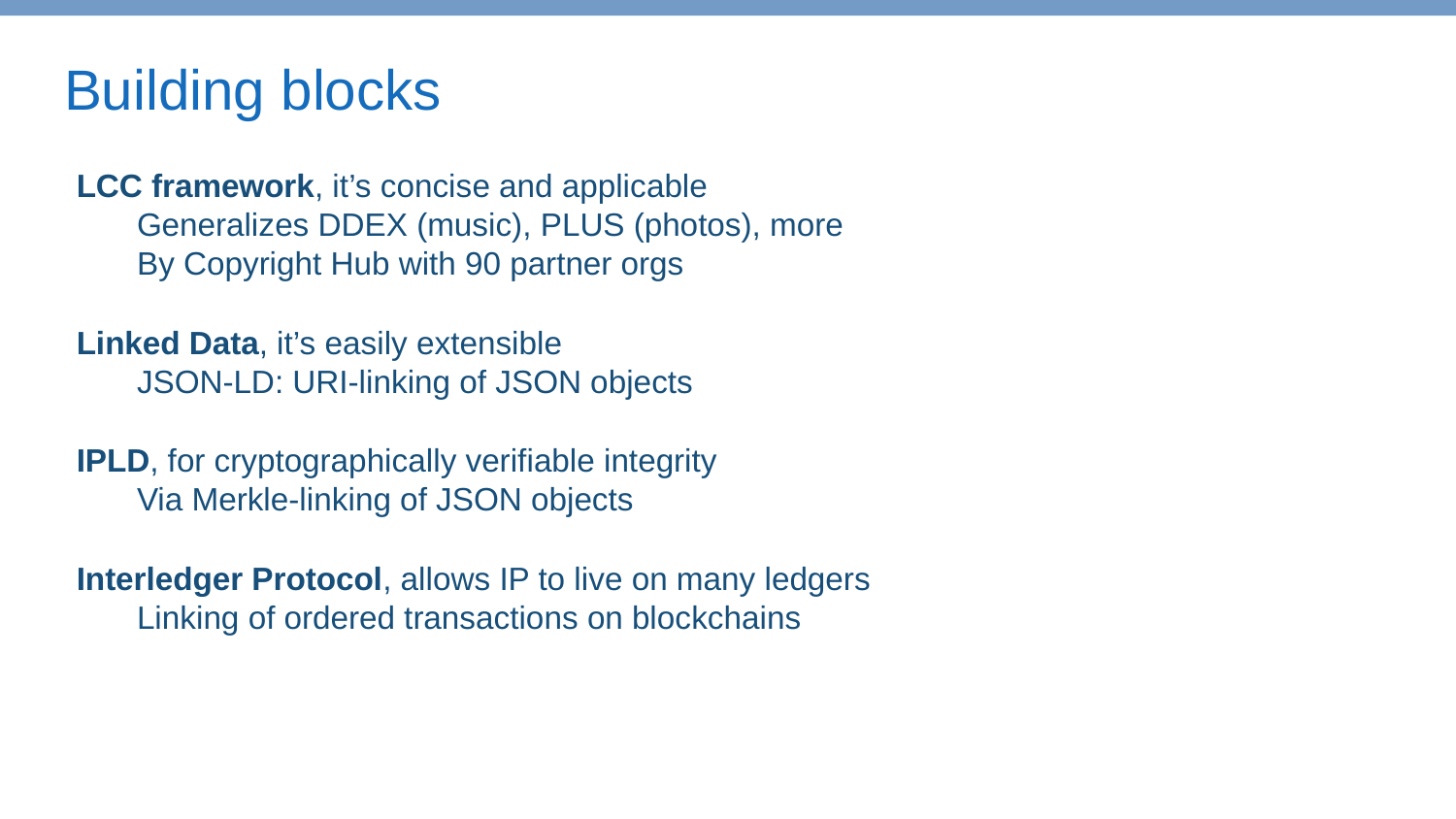

# Building blocks
LCC framework, it’s concise and applicable
Generalizes DDEX (music), PLUS (photos), more
By Copyright Hub with 90 partner orgs
Linked Data, it’s easily extensible
JSON-LD: URI-linking of JSON objects
IPLD, for cryptographically verifiable integrity
Via Merkle-linking of JSON objects
Interledger Protocol, allows IP to live on many ledgers
Linking of ordered transactions on blockchains